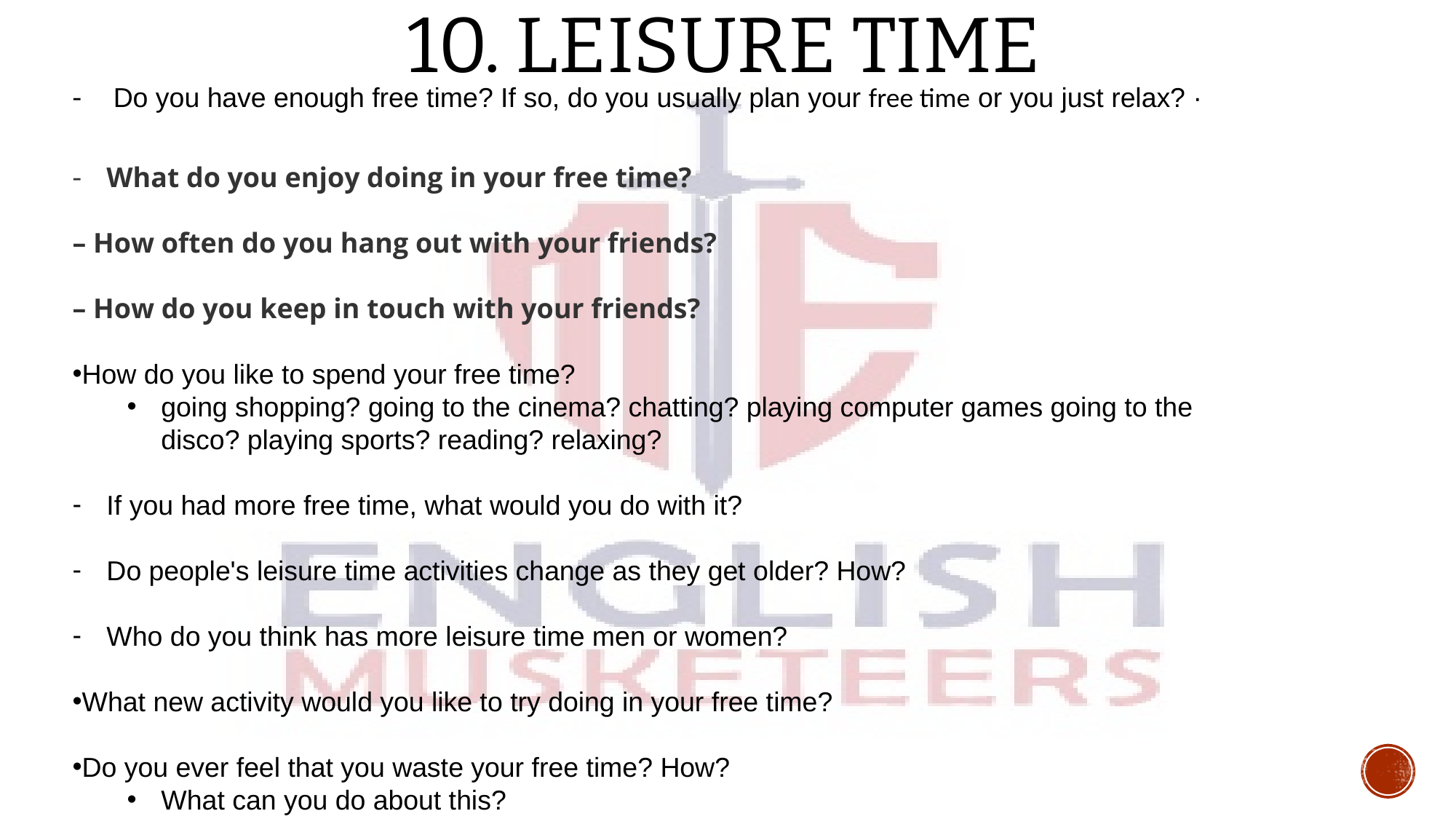

# 10. Leisure Time
Do you have enough free time? If so, do you usually plan your free time or you just relax? ·

What do you enjoy doing in your free time?

– How often do you hang out with your friends?

– How do you keep in touch with your friends?

How do you like to spend your free time?
going shopping? going to the cinema? chatting? playing computer games going to the disco? playing sports? reading? relaxing?

If you had more free time, what would you do with it?

Do people's leisure time activities change as they get older? How?

Who do you think has more leisure time men or women?

What new activity would you like to try doing in your free time?

Do you ever feel that you waste your free time? How?
What can you do about this?